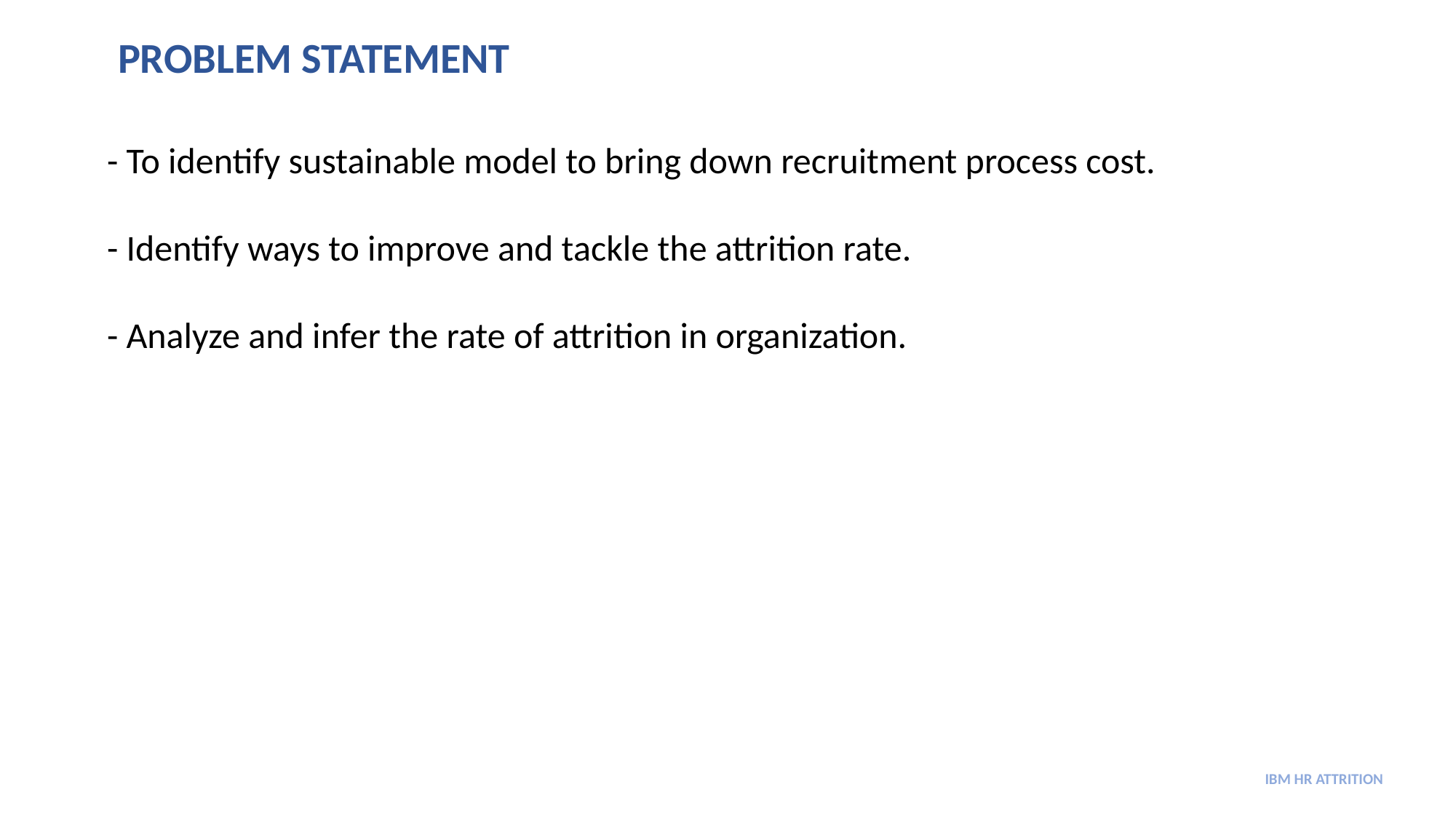

PROBLEM STATEMENT
- To identify sustainable model to bring down recruitment process cost.

- Identify ways to improve and tackle the attrition rate.

- Analyze and infer the rate of attrition in organization.

# IBM HR ATTRITION